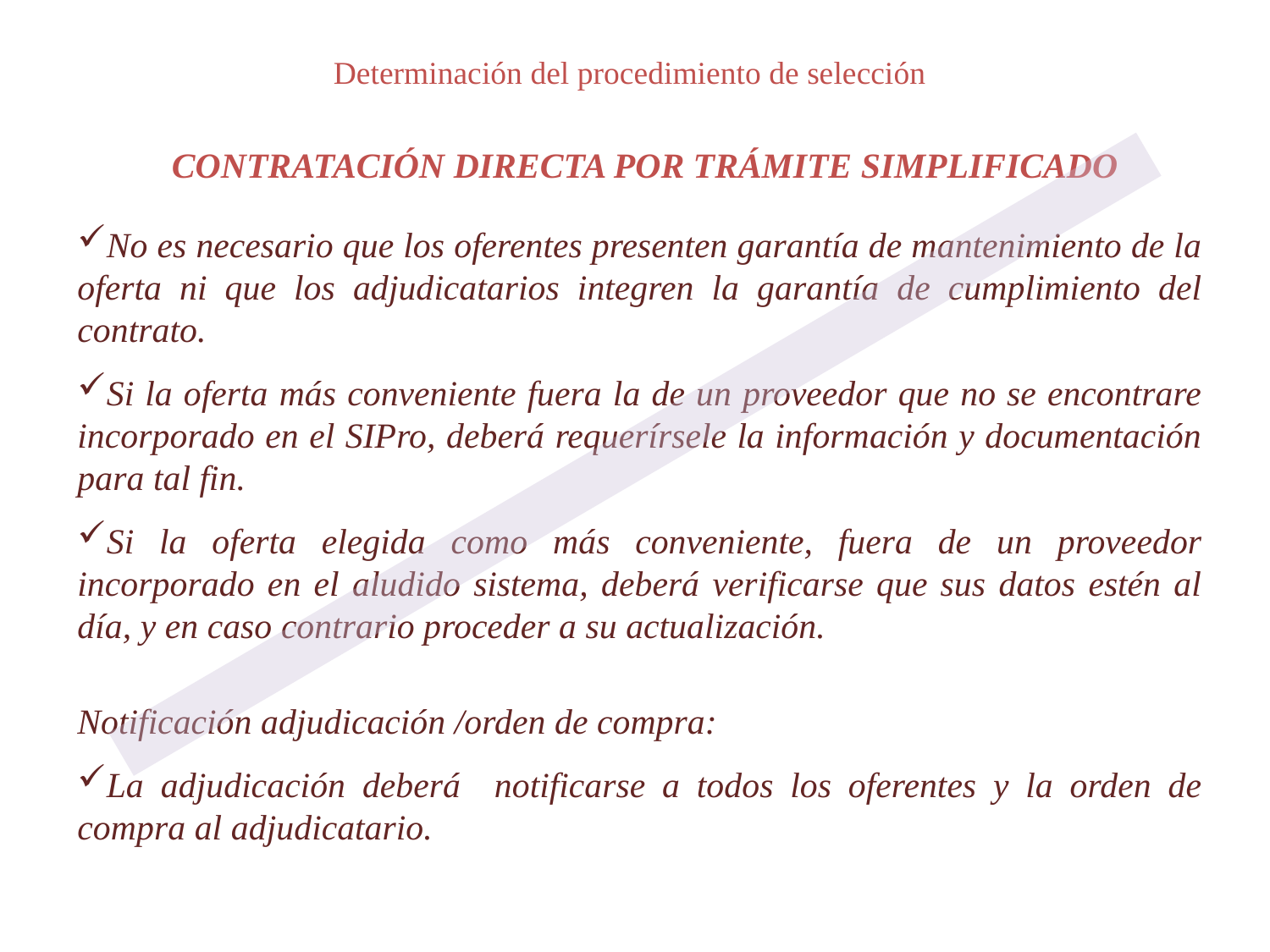

Determinación del procedimiento de selección
CONTRATACIÓN DIRECTA POR TRÁMITE SIMPLIFICADO
No es necesario que los oferentes presenten garantía de mantenimiento de la oferta ni que los adjudicatarios integren la garantía de cumplimiento del contrato.
Si la oferta más conveniente fuera la de un proveedor que no se encontrare incorporado en el SIPro, deberá requerírsele la información y documentación para tal fin.
Si la oferta elegida como más conveniente, fuera de un proveedor incorporado en el aludido sistema, deberá verificarse que sus datos estén al día, y en caso contrario proceder a su actualización.
Notificación adjudicación /orden de compra:
La adjudicación deberá  notificarse a todos los oferentes y la orden de compra al adjudicatario.